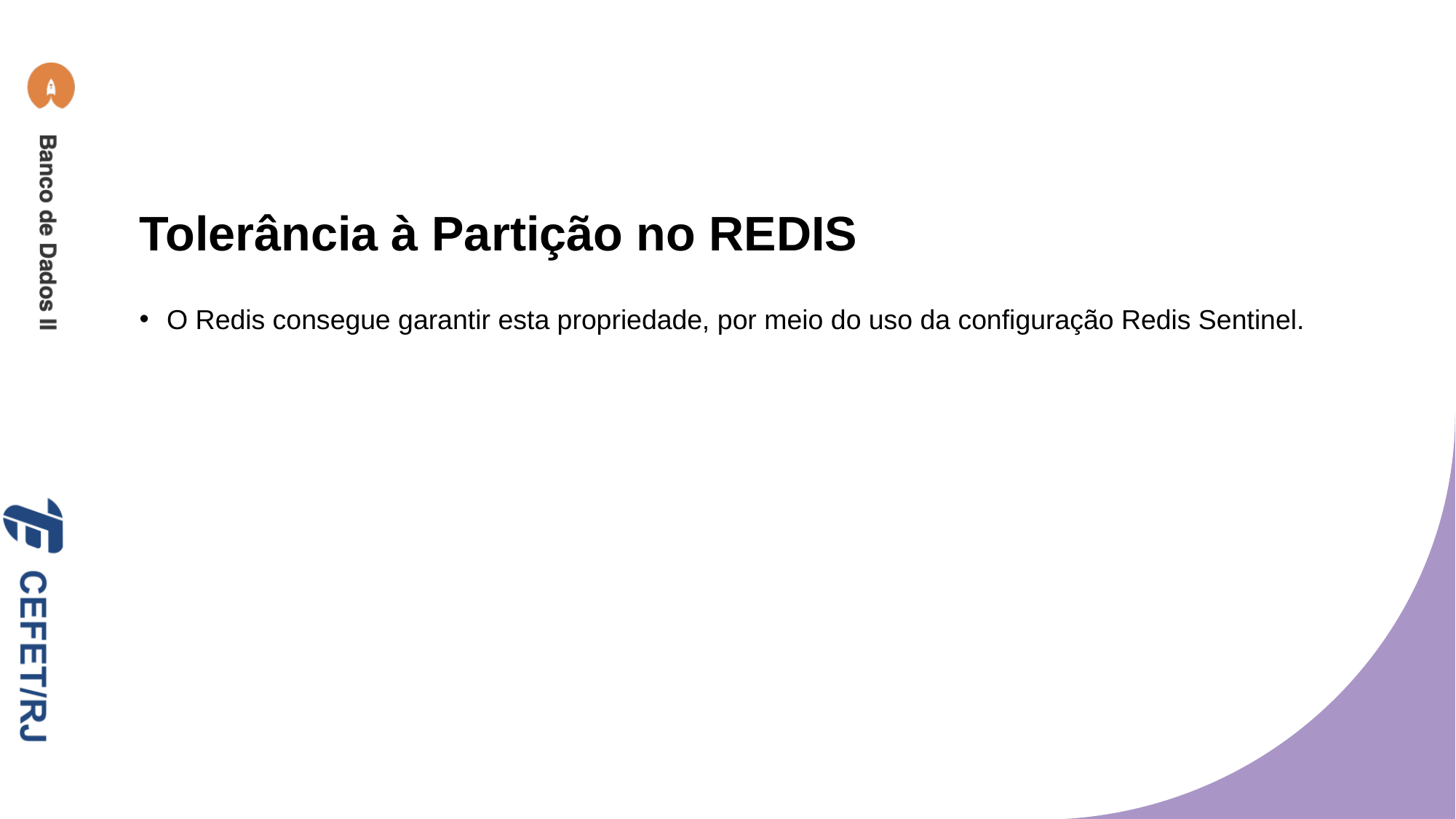

# Tolerância à Partição no REDIS
O Redis consegue garantir esta propriedade, por meio do uso da configuração Redis Sentinel.